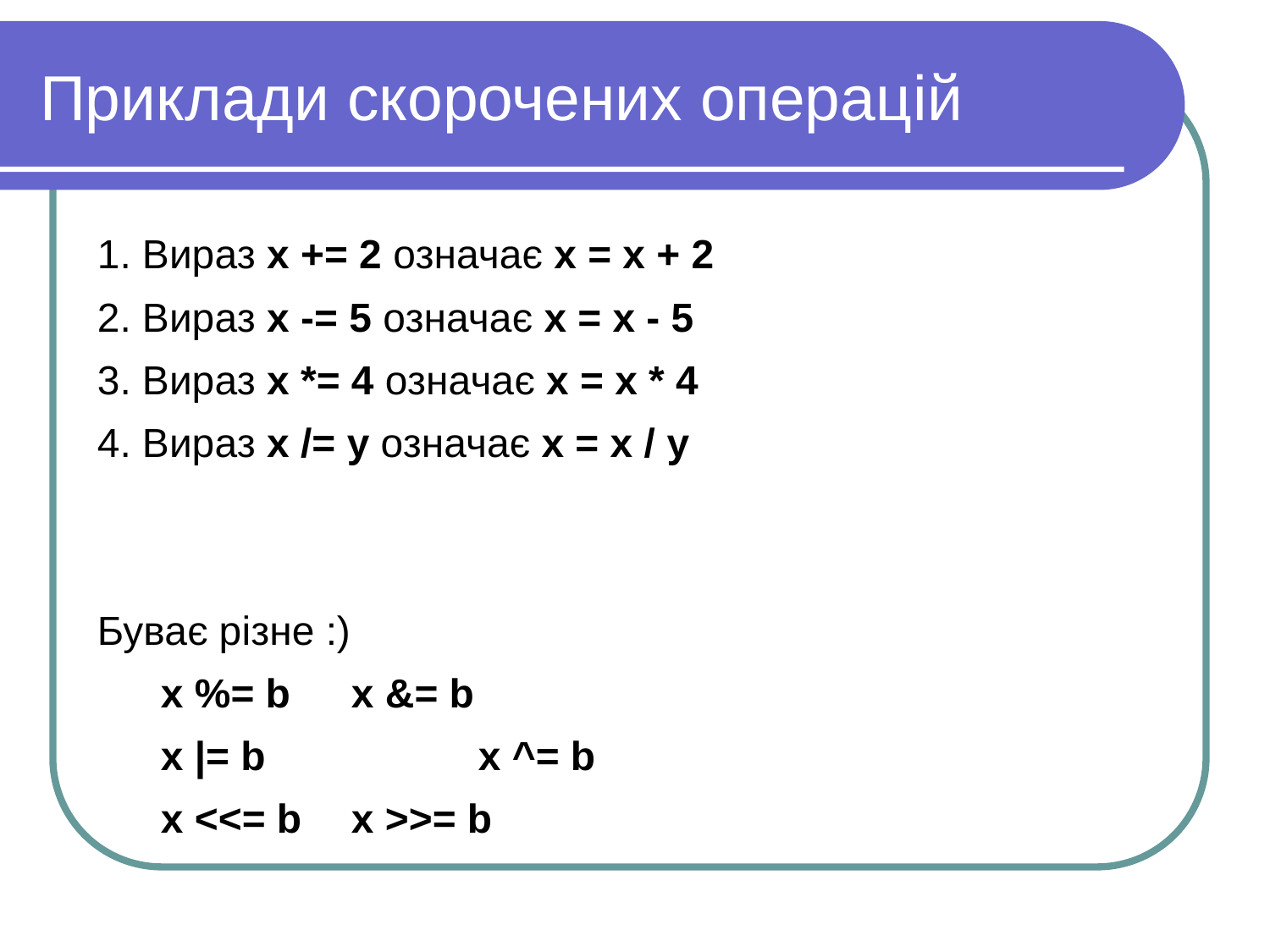

# Приклади скорочених операцiй
1. Вираз x += 2 означає x = x + 2
2. Вираз x -= 5 означає x = x - 5
3. Вираз x *= 4 означає x = x * 4
4. Вираз x /= y означає x = x / y

Буває рiзне :)
x %= b	x &= b
x |= b 		x ^= b
x <<= b	x >>= b